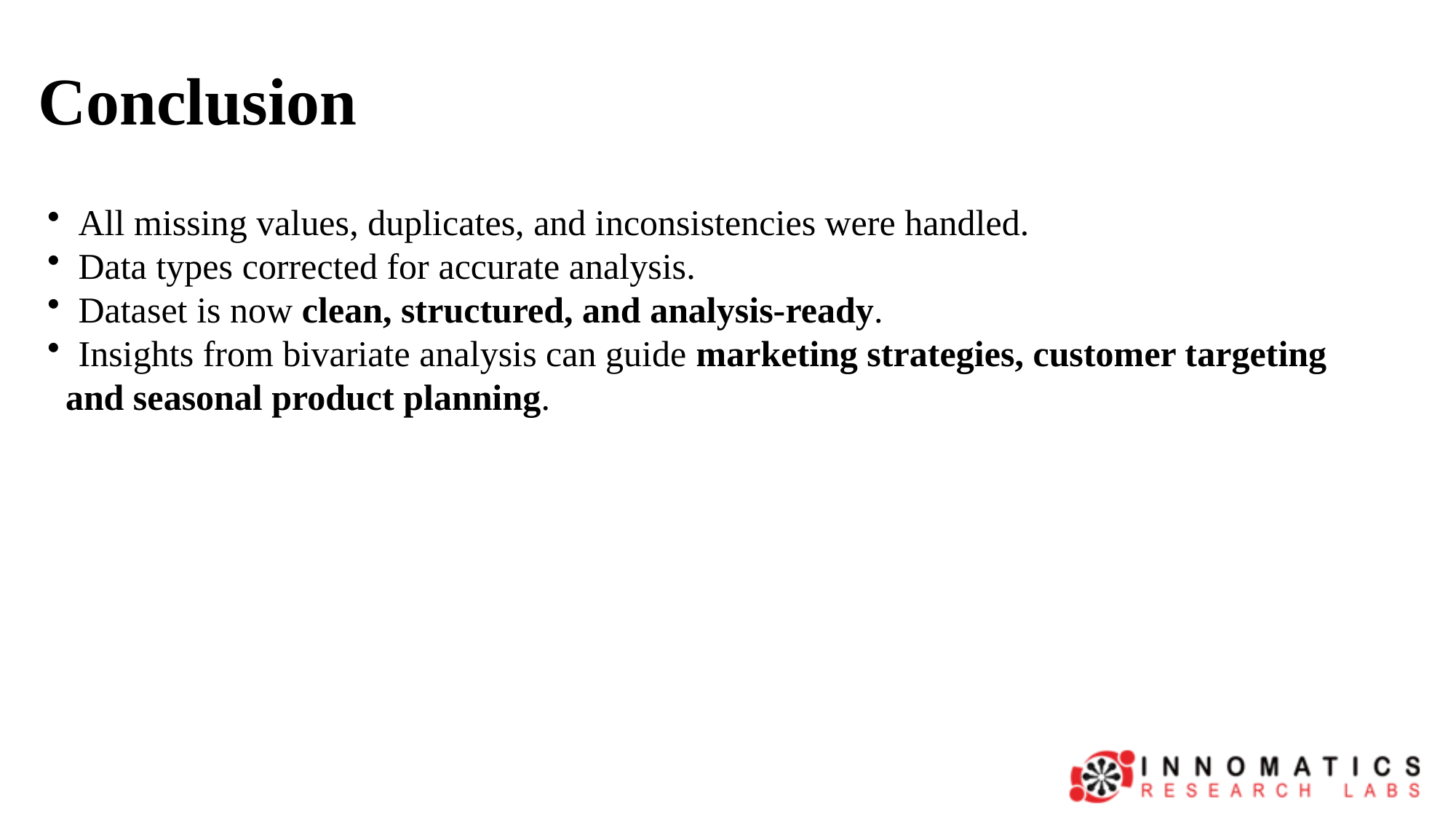

# Conclusion
  All missing values, duplicates, and inconsistencies were handled.
  Data types corrected for accurate analysis.
  Dataset is now clean, structured, and analysis-ready.
  Insights from bivariate analysis can guide marketing strategies, customer targeting
  and seasonal product planning.